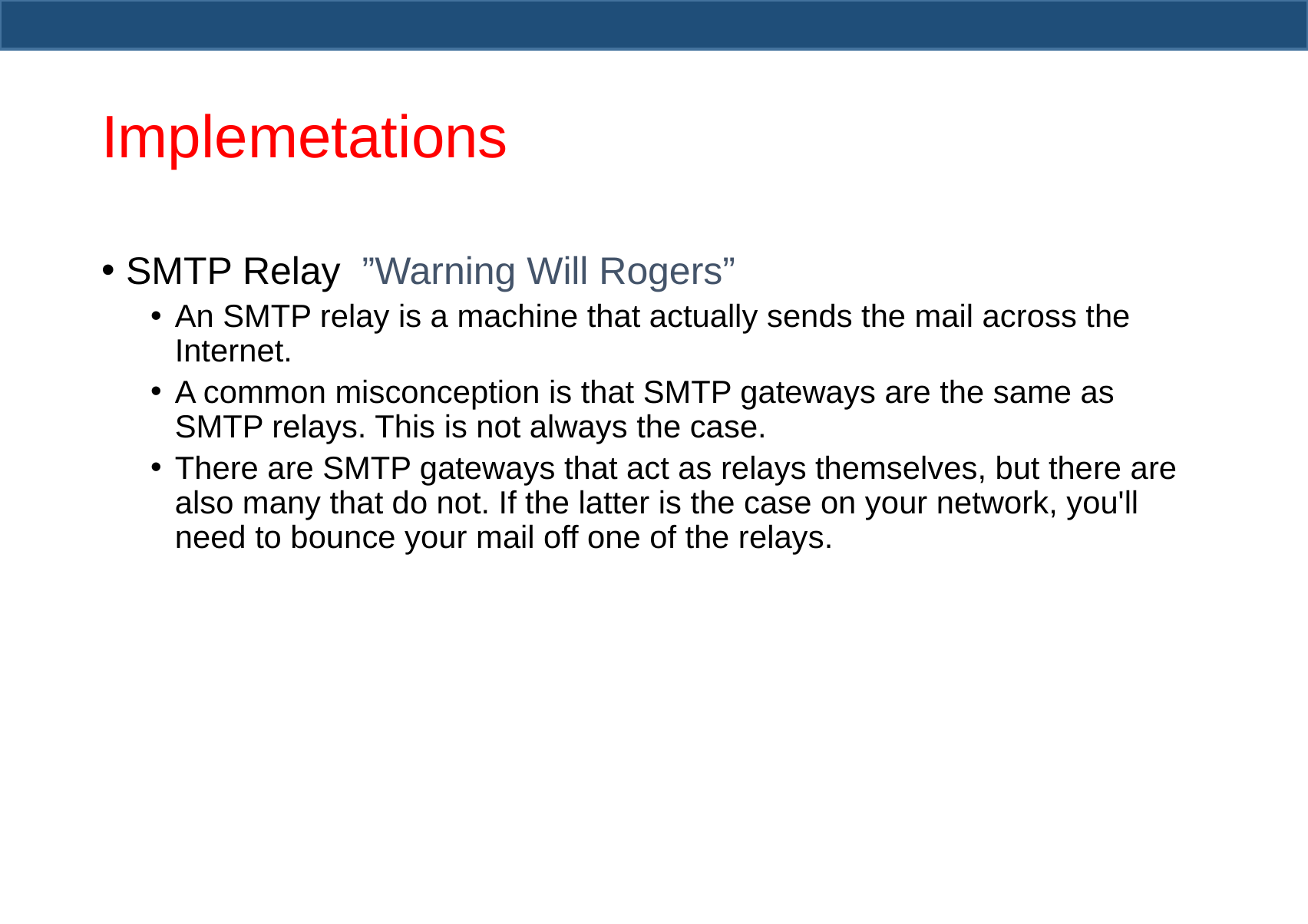

# Implemetations
SMTP Relay  ”Warning Will Rogers”
An SMTP relay is a machine that actually sends the mail across the Internet.
A common misconception is that SMTP gateways are the same as SMTP relays. This is not always the case.
There are SMTP gateways that act as relays themselves, but there are also many that do not. If the latter is the case on your network, you'll need to bounce your mail off one of the relays.